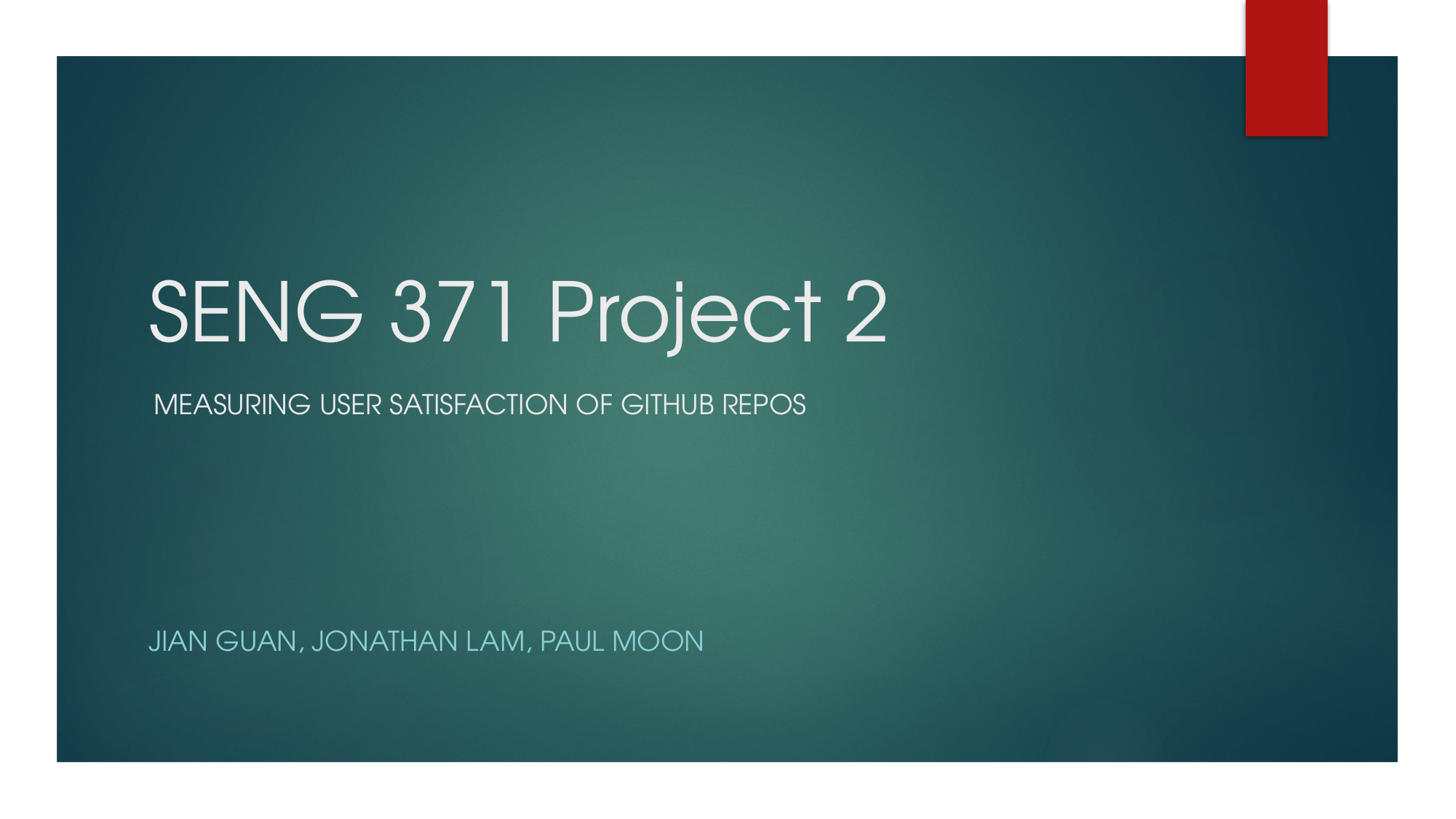

# SENG 371 Project 2
MEASURING USER SATISFACTION OF GITHUB REPOS
JIAN GUAN, JONATHAN LAM, PAUL MOON